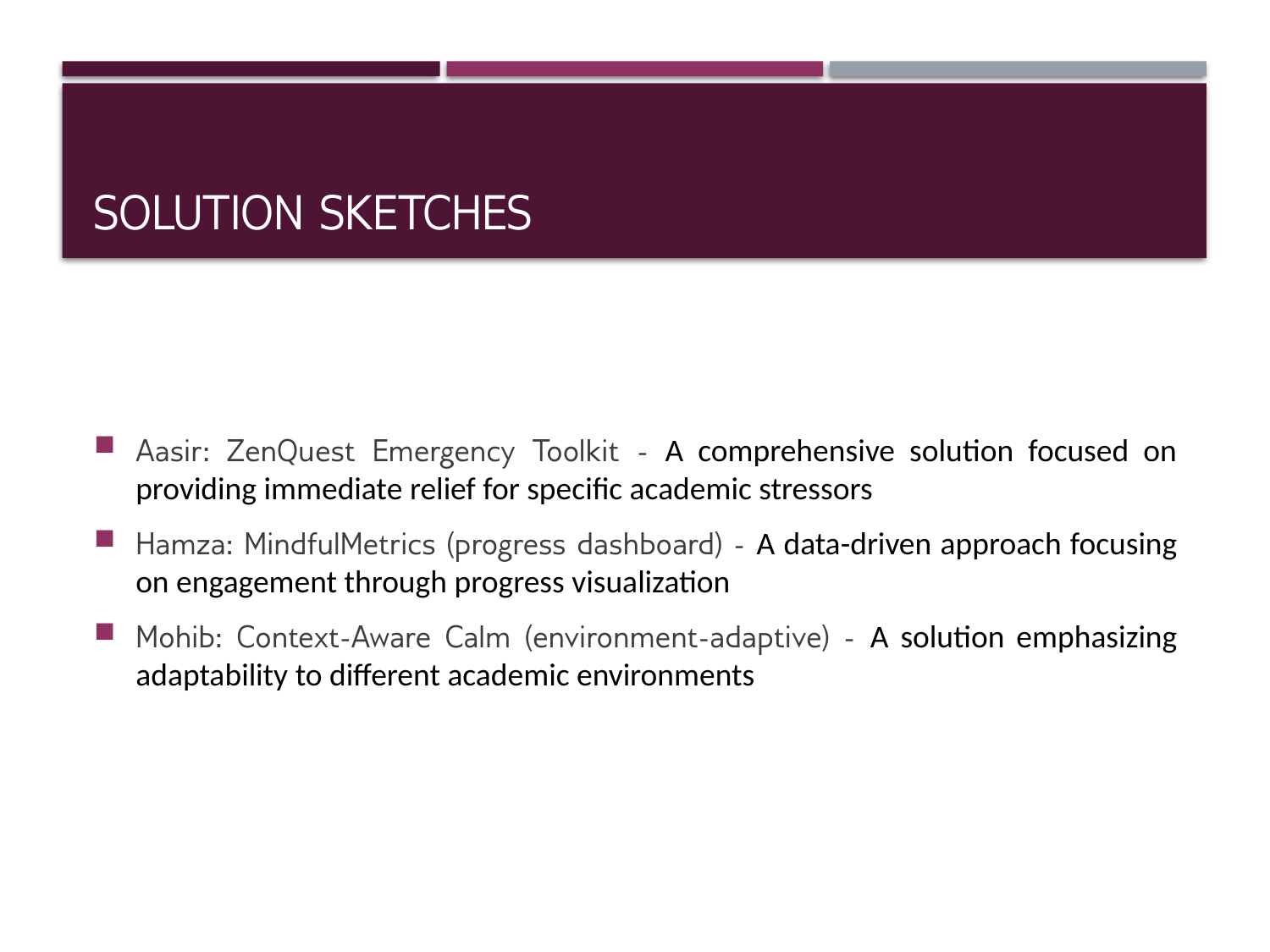

# Solution Sketches
Aasir: ZenQuest Emergency Toolkit - A comprehensive solution focused on providing immediate relief for specific academic stressors
Hamza: MindfulMetrics (progress dashboard) - A data-driven approach focusing on engagement through progress visualization
Mohib: Context-Aware Calm (environment-adaptive) - A solution emphasizing adaptability to different academic environments